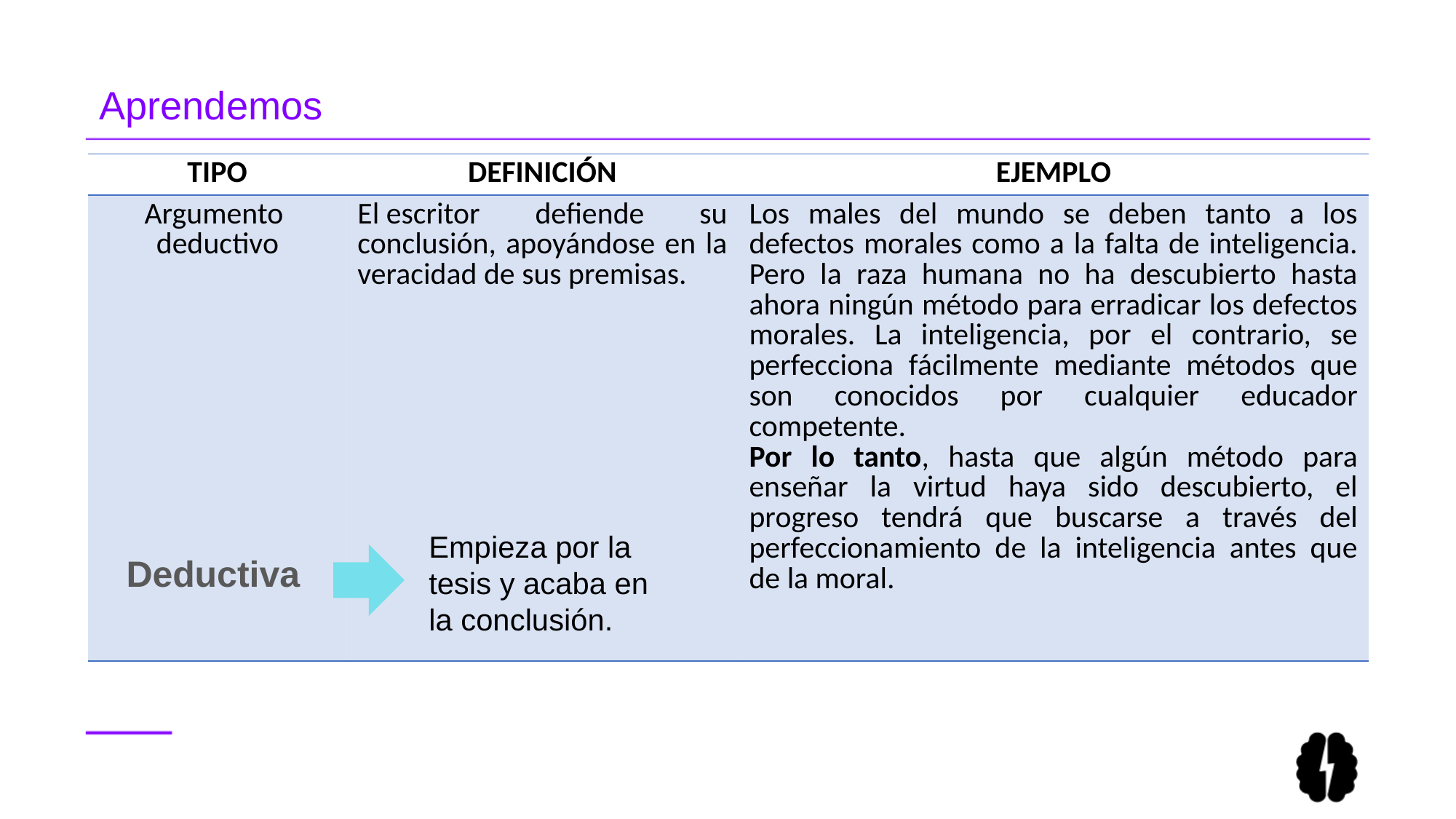

# Aprendemos
| TIPO | DEFINICIÓN | EJEMPLO |
| --- | --- | --- |
| Argumento  deductivo | El escritor defiende su conclusión, apoyándose en la veracidad de sus premisas. | Los males del mundo se deben tanto a los defectos morales como a la falta de inteligencia. Pero la raza humana no ha descubierto hasta ahora ningún método para erradicar los defectos morales. La inteligencia, por el contrario, se perfecciona fácilmente mediante métodos que son conocidos por cualquier educador competente. Por lo tanto, hasta que algún método para enseñar la virtud haya sido descubierto, el progreso tendrá que buscarse a través del perfeccionamiento de la inteligencia antes que de la moral. |
Empieza por la tesis y acaba en la conclusión.
Deductiva